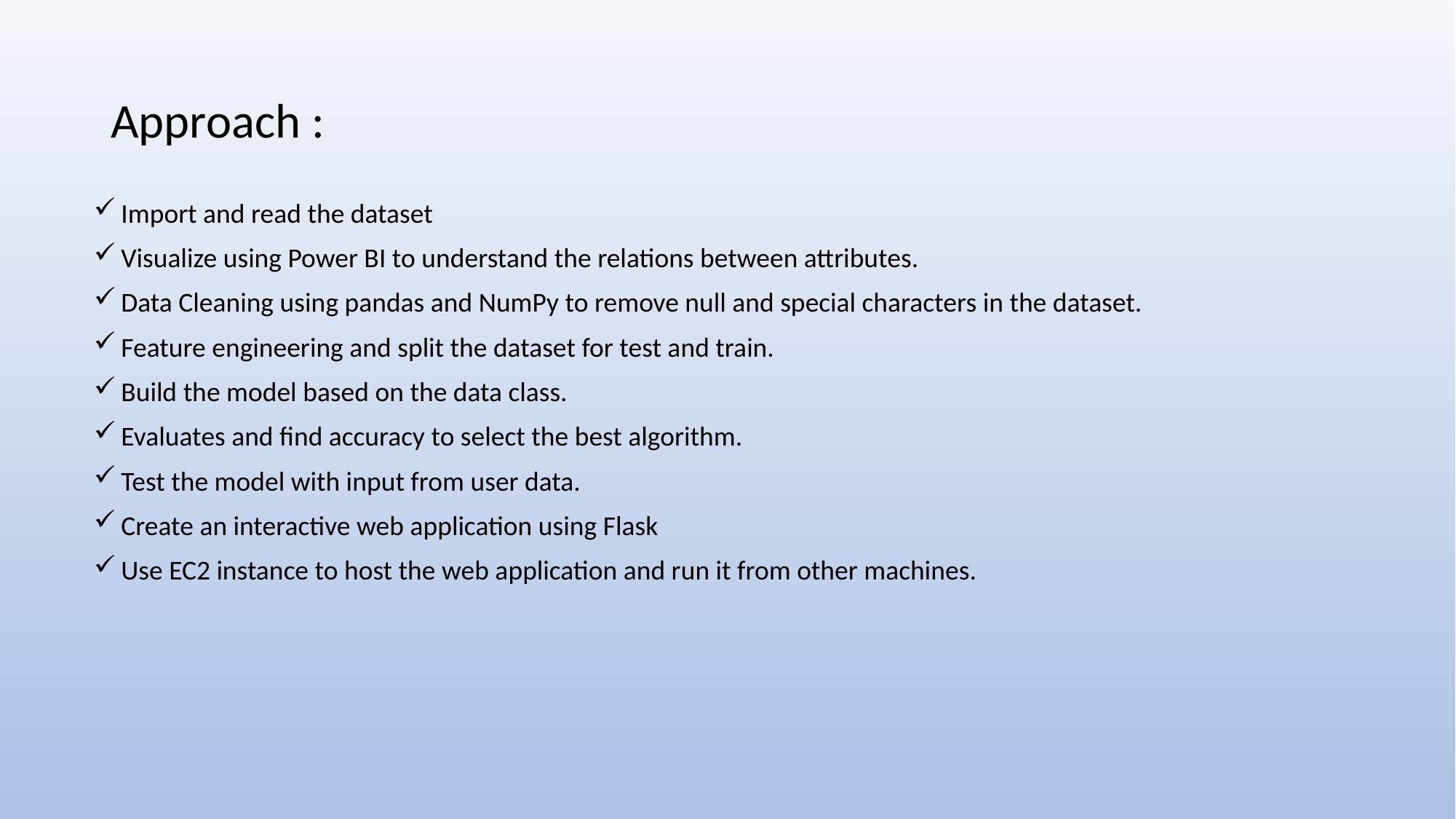

# Approach :
Import and read the dataset
Visualize using Power BI to understand the relations between attributes.
Data Cleaning using pandas and NumPy to remove null and special characters in the dataset.
Feature engineering and split the dataset for test and train.
Build the model based on the data class.
Evaluates and find accuracy to select the best algorithm.
Test the model with input from user data.
Create an interactive web application using Flask
Use EC2 instance to host the web application and run it from other machines.